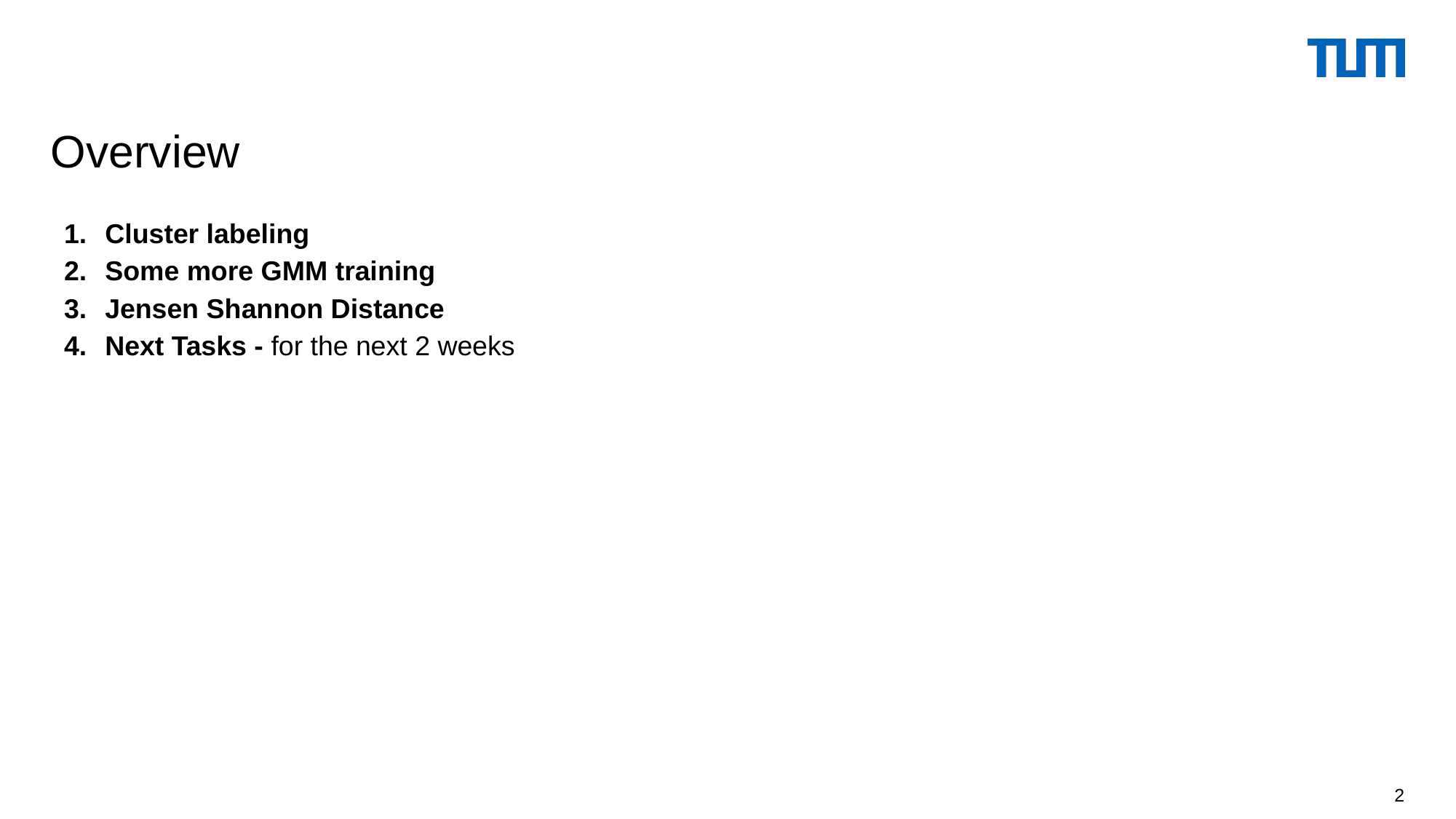

Overview
Cluster labeling
Some more GMM training
Jensen Shannon Distance
Next Tasks - for the next 2 weeks
2